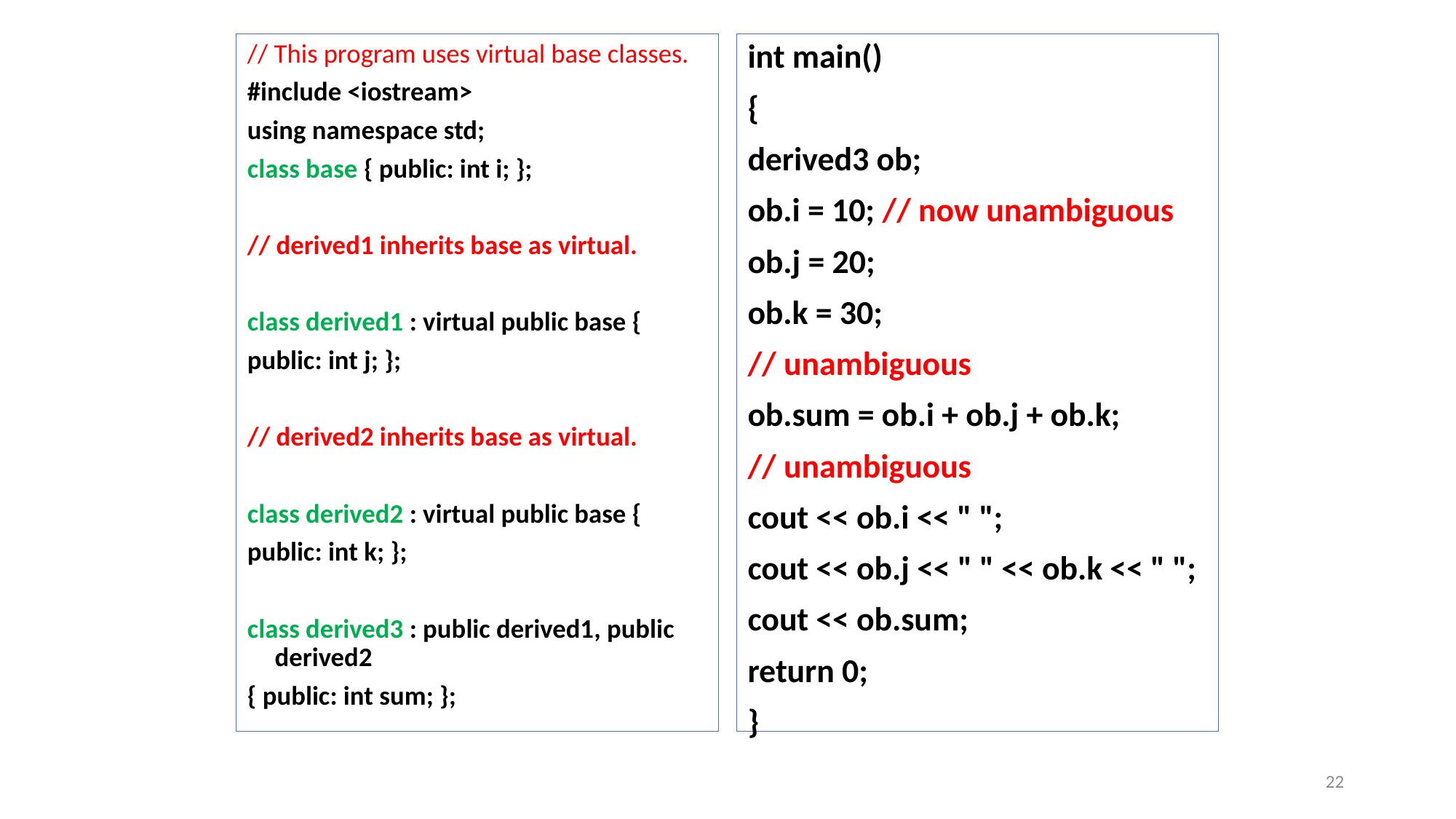

// This program uses virtual base classes.
#include <iostream>
using namespace std;
class base { public: int i; };

// derived1 inherits base as virtual.

class derived1 : virtual public base {
public: int j; };

// derived2 inherits base as virtual.

class derived2 : virtual public base {
public: int k; };

class derived3 : public derived1, public derived2
{ public: int sum; };

int main()
{
derived3 ob;
ob.i = 10; // now unambiguous
ob.j = 20;
ob.k = 30;
// unambiguous
ob.sum = ob.i + ob.j + ob.k;
// unambiguous
cout << ob.i << " ";
cout << ob.j << " " << ob.k << " ";
cout << ob.sum;
return 0;
}
22